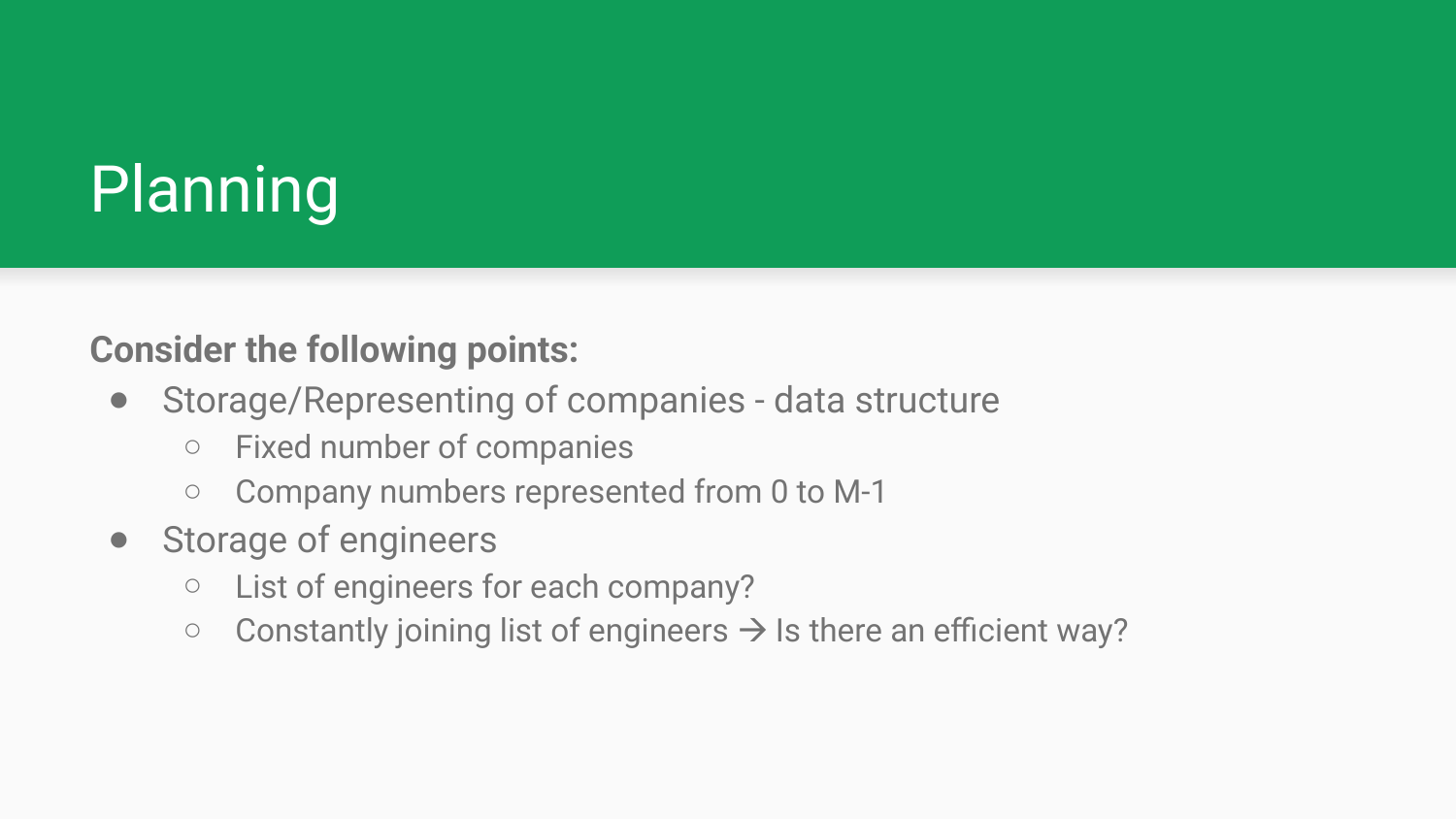

# Planning
Consider the following points:
Storage/Representing of companies - data structure
Fixed number of companies
Company numbers represented from 0 to M-1
Storage of engineers
List of engineers for each company?
Constantly joining list of engineers 🡪 Is there an efficient way?